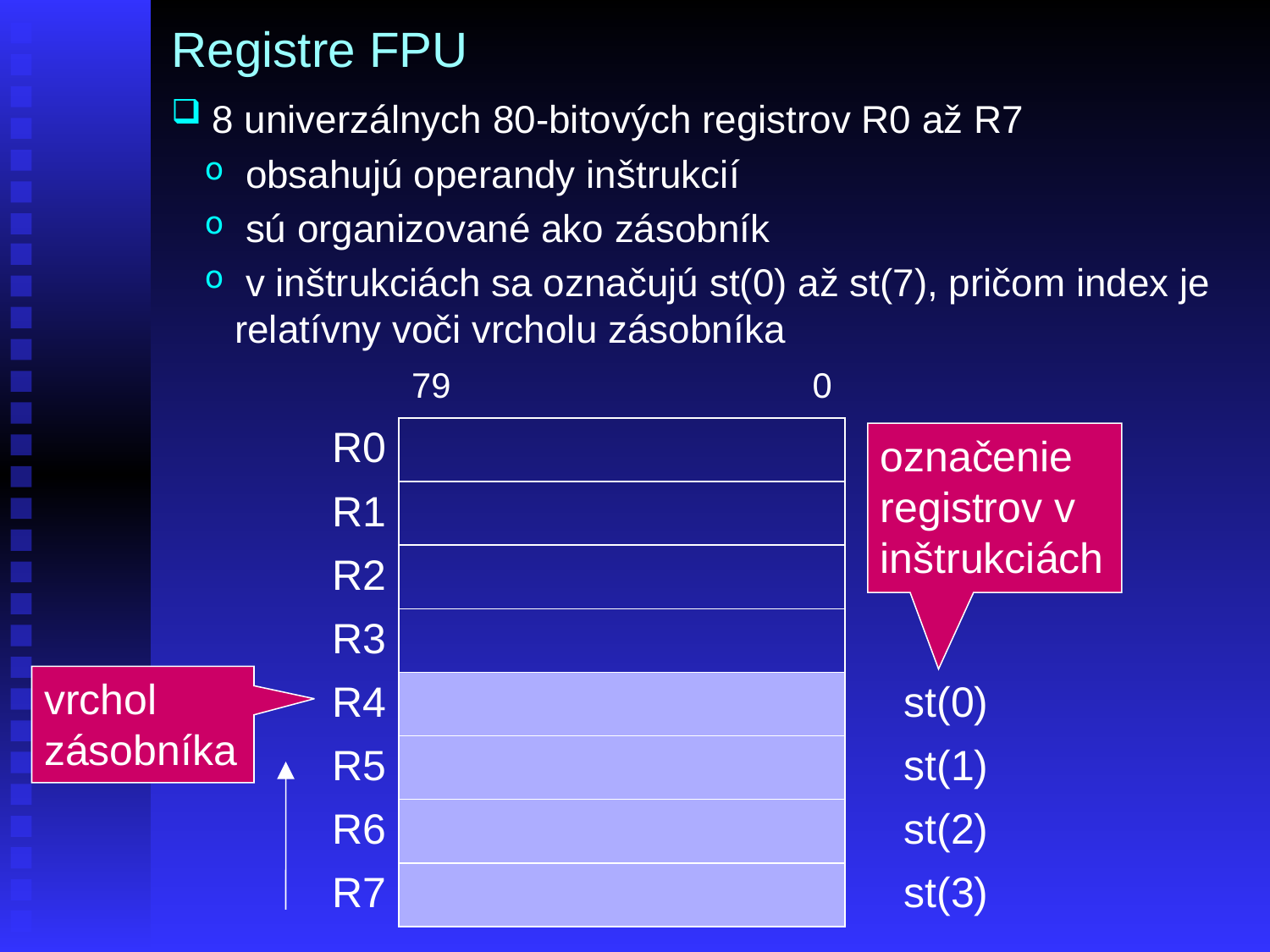

# Registre FPU
 8 univerzálnych 80-bitových registrov R0 až R7
 obsahujú operandy inštrukcií
 sú organizované ako zásobník
 v inštrukciách sa označujú st(0) až st(7), pričom index je relatívny voči vrcholu zásobníka
|  | 79 | 0 |  |
| --- | --- | --- | --- |
| R0 |  |  |  |
| R1 |  |  |  |
| R2 |  |  |  |
| R3 |  |  |  |
| R4 |  |  | st(0) |
| R5 |  |  | st(1) |
| R6 |  |  | st(2) |
| R7 |  |  | st(3) |
označenie registrov v inštrukciách
vrchol zásobníka